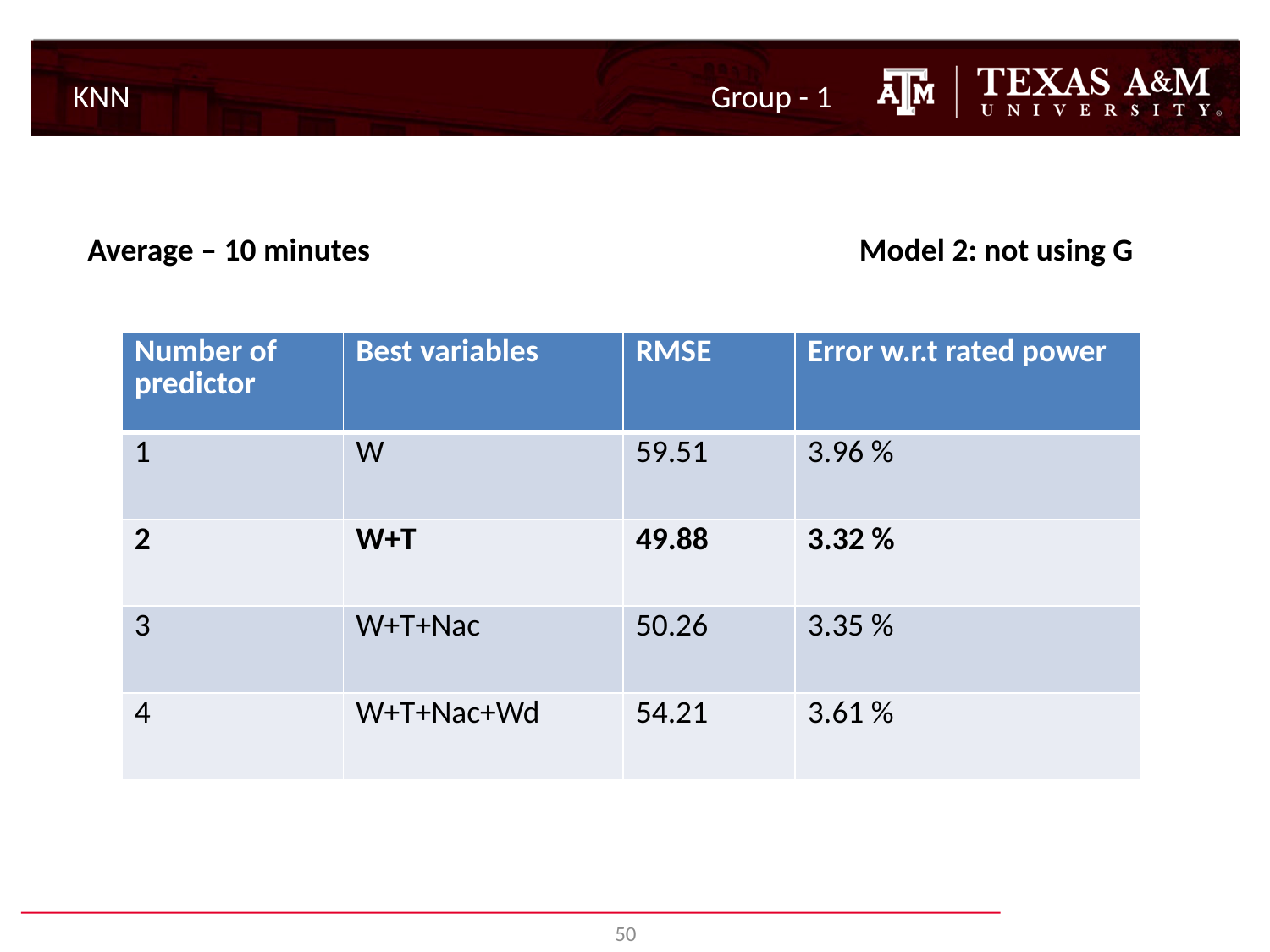

KNN
Group - 1
Average – 10 minutes
Model 2: not using G
| Number of predictor | Best variables | RMSE | Error w.r.t rated power |
| --- | --- | --- | --- |
| 1 | W | 59.51 | 3.96 % |
| 2 | W+T | 49.88 | 3.32 % |
| 3 | W+T+Nac | 50.26 | 3.35 % |
| 4 | W+T+Nac+Wd | 54.21 | 3.61 % |
50